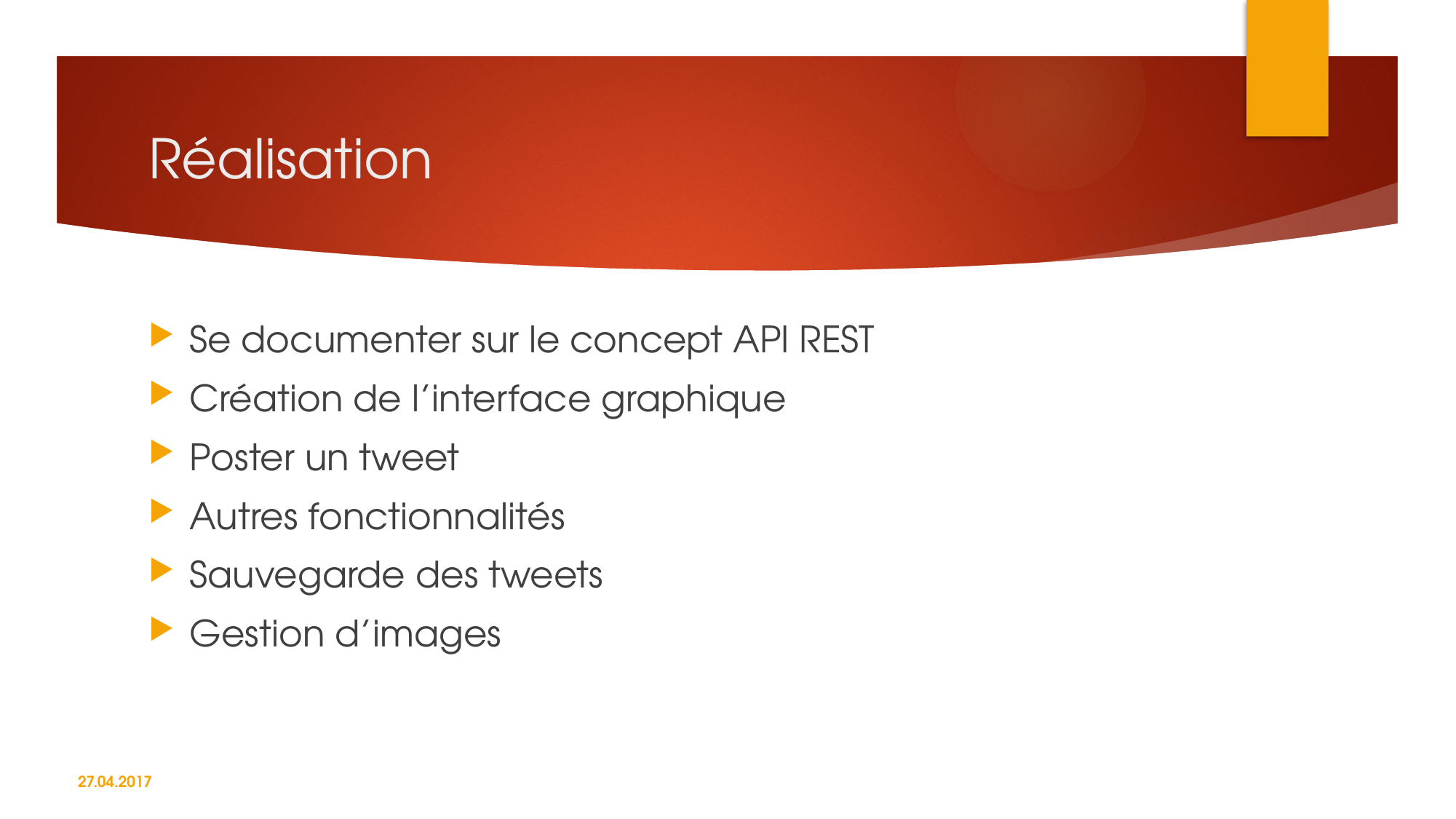

# Réalisation
Se documenter sur le concept API REST
Création de l’interface graphique
Poster un tweet
Autres fonctionnalités
Sauvegarde des tweets
Gestion d’images
27.04.2017